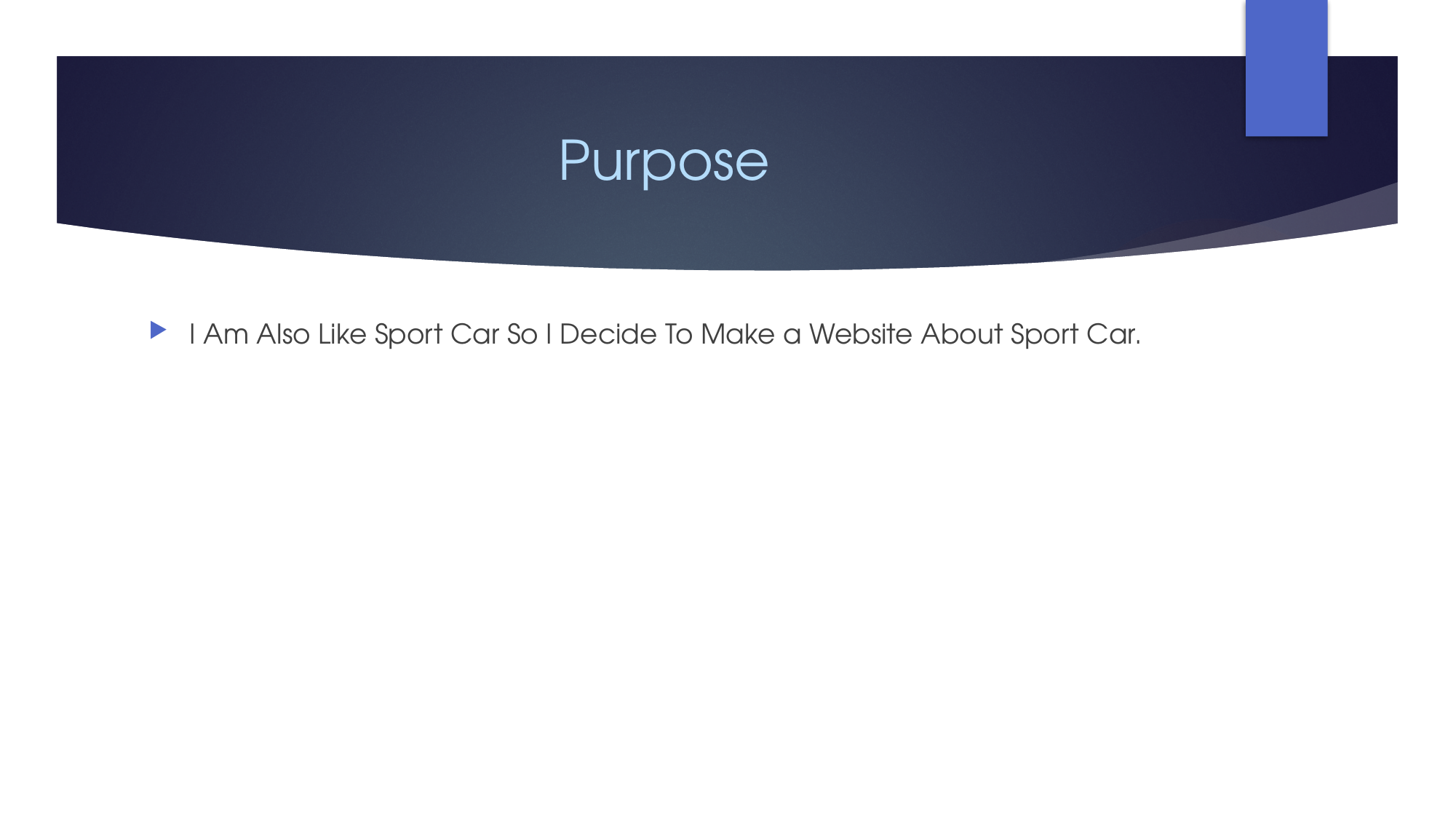

# Purpose
I Am Also Like Sport Car So I Decide To Make a Website About Sport Car.